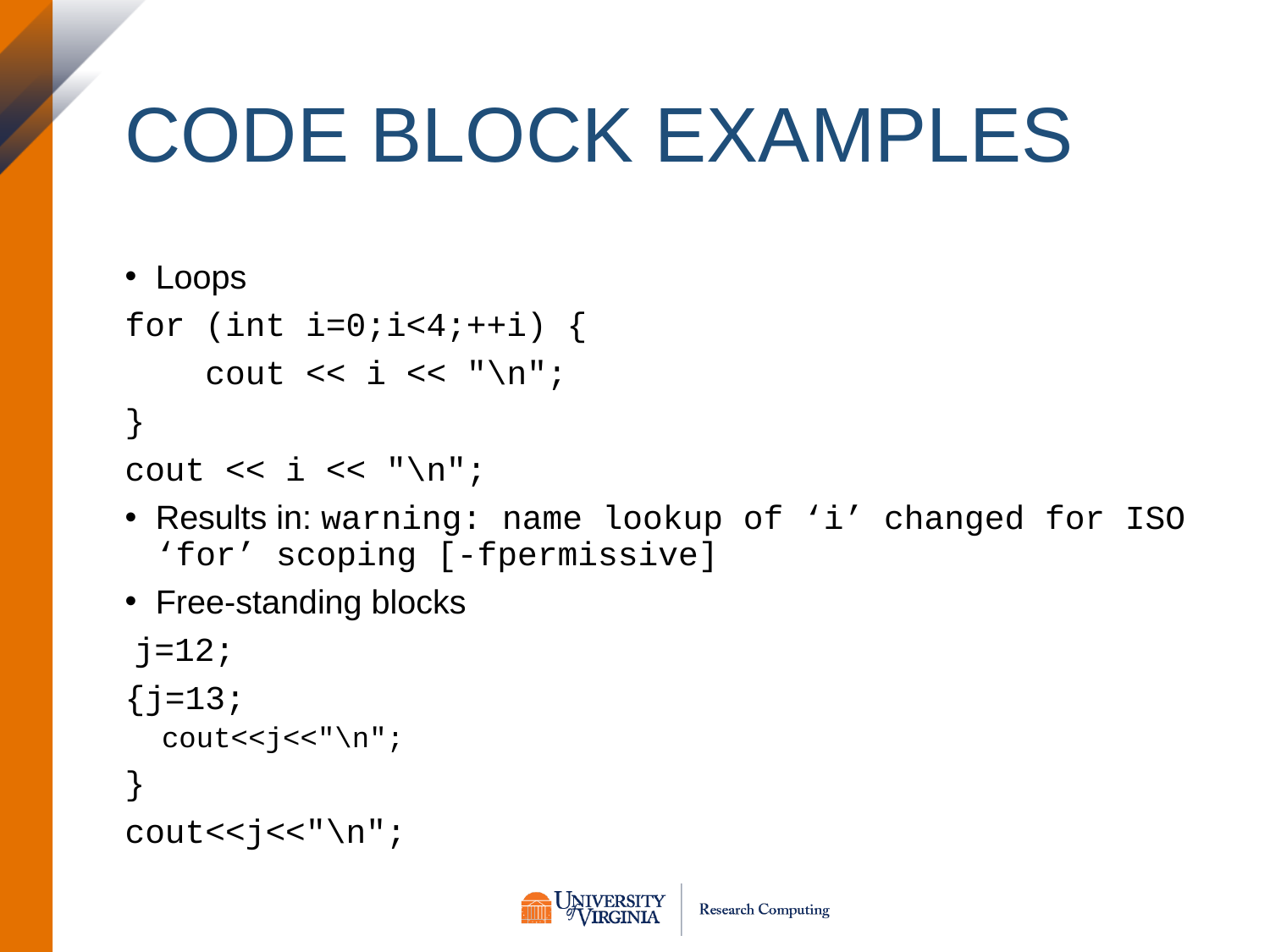

# Code Block Examples
Loops
for (int i=0;i<4;++i) {
    cout << i << "\n";
}
cout << i << "\n";
Results in: warning: name lookup of ‘i’ changed for ISO ‘for’ scoping [-fpermissive]
Free-standing blocks
 j=12;
{j=13;
cout<<j<<"\n";
}
cout<<j<<"\n";